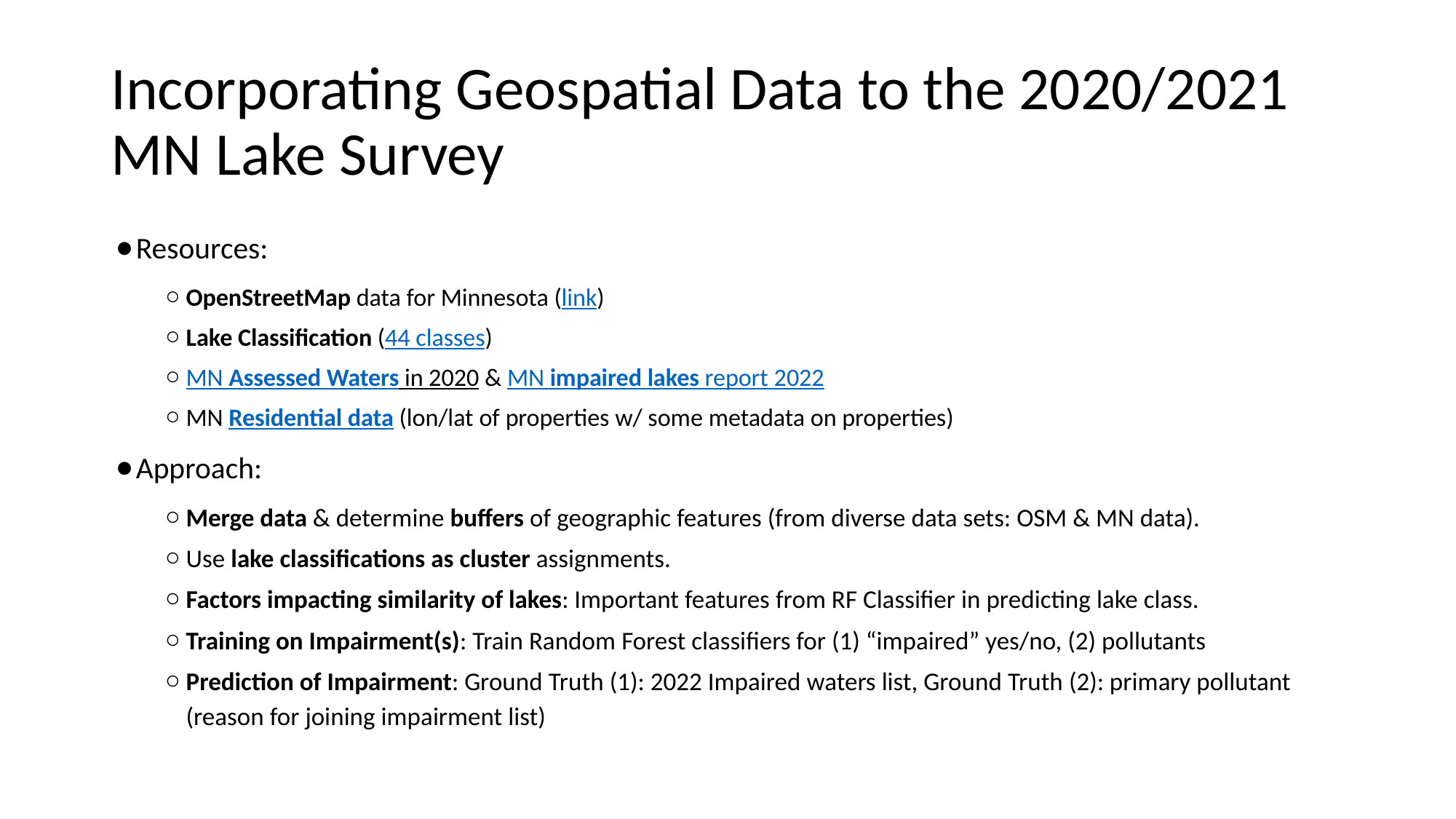

# Incorporating Geospatial Data to the 2020/2021 MN Lake Survey
Resources:
OpenStreetMap data for Minnesota (link)
Lake Classification (44 classes)
MN Assessed Waters in 2020 & MN impaired lakes report 2022
MN Residential data (lon/lat of properties w/ some metadata on properties)
Approach:
Merge data & determine buffers of geographic features (from diverse data sets: OSM & MN data).
Use lake classifications as cluster assignments.
Factors impacting similarity of lakes: Important features from RF Classifier in predicting lake class.
Training on Impairment(s): Train Random Forest classifiers for (1) “impaired” yes/no, (2) pollutants
Prediction of Impairment: Ground Truth (1): 2022 Impaired waters list, Ground Truth (2): primary pollutant (reason for joining impairment list)